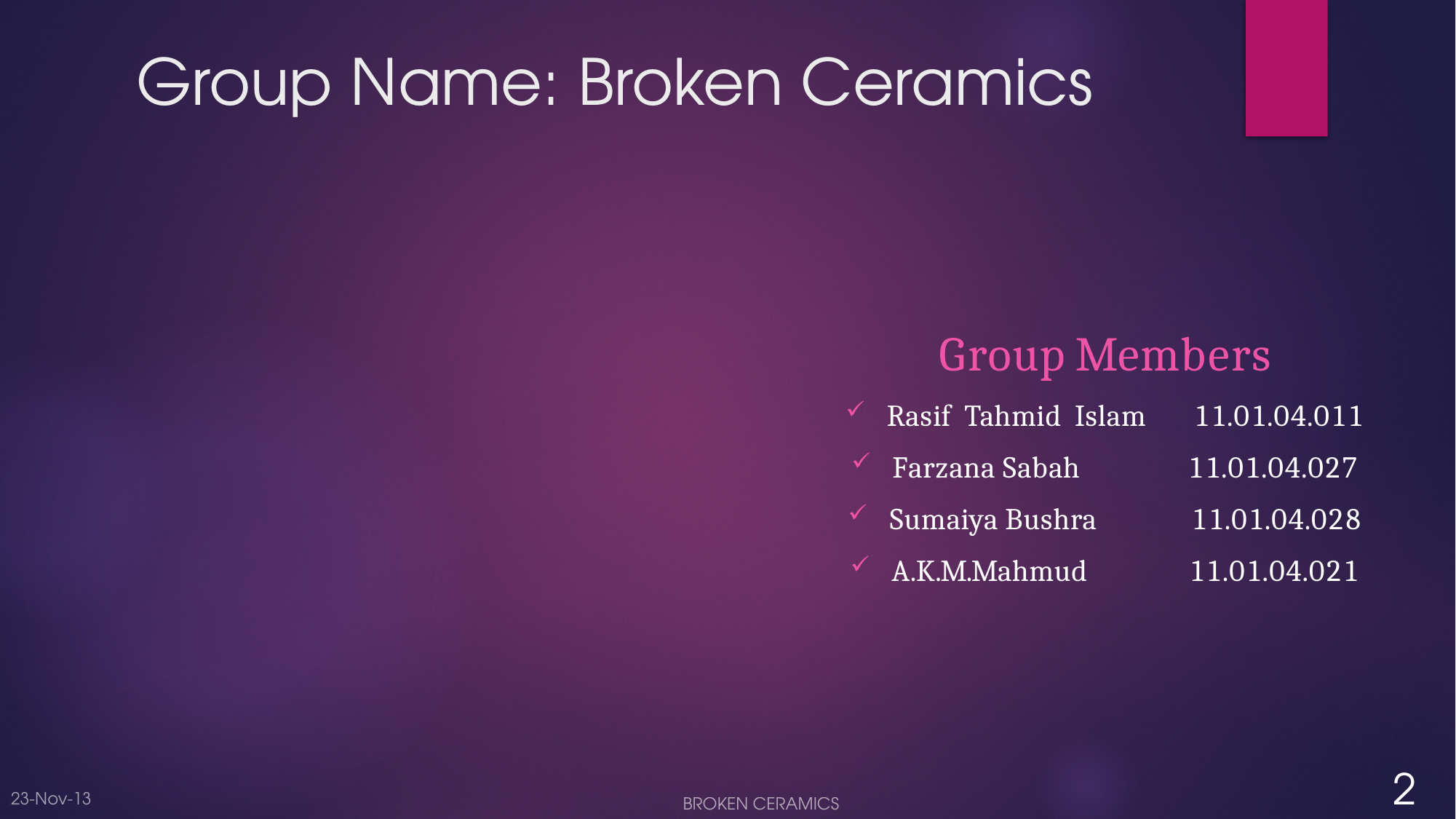

# Group Name: Broken Ceramics

Group Members
Rasif  Tahmid  Islam       11.01.04.011
Farzana Sabah                11.01.04.027
Sumaiya Bushra              11.01.04.028
A.K.M.Mahmud               11.01.04.021

2
                                BROKEN CERAMICS
23-Nov-13